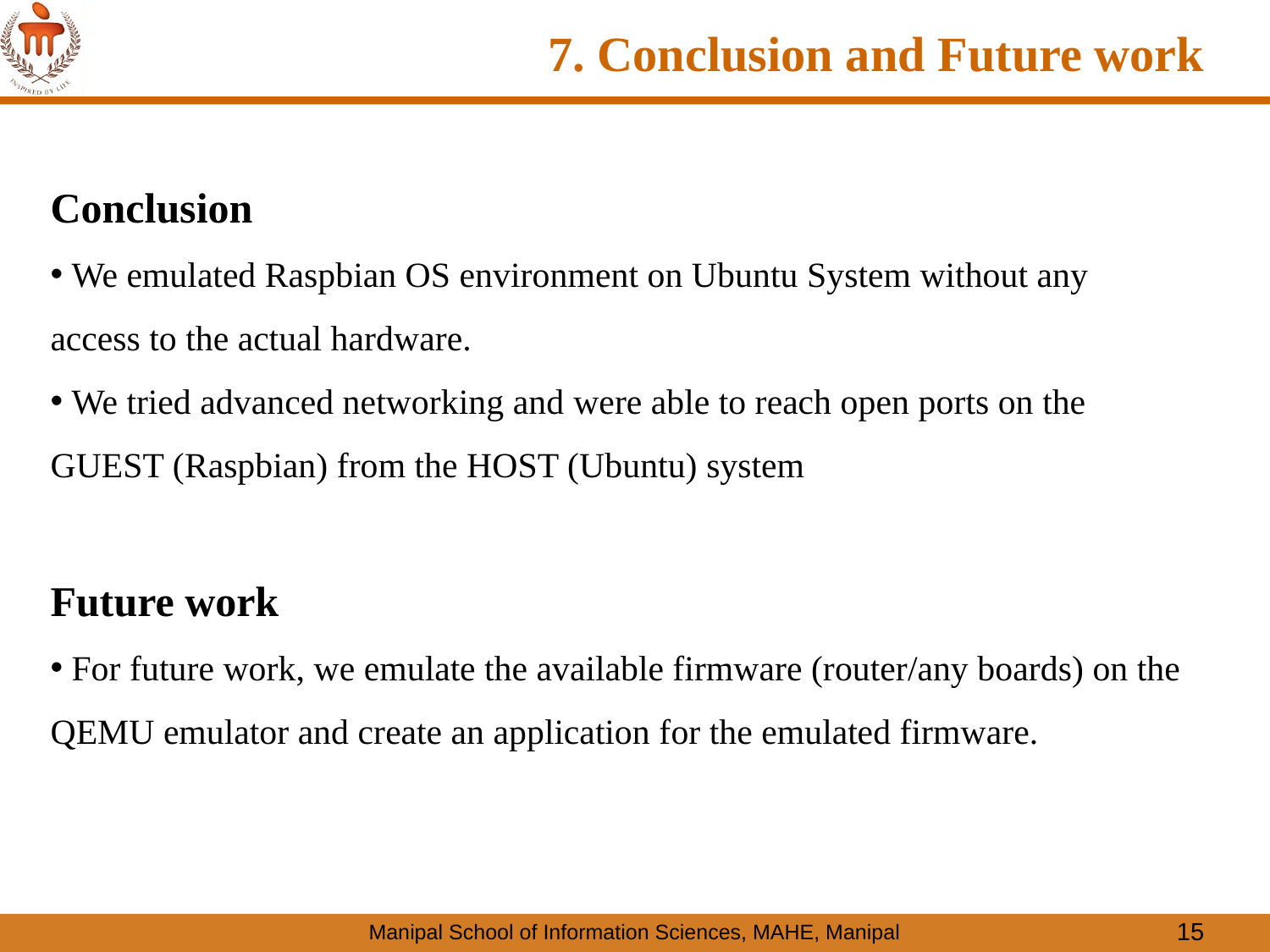

# 7. Conclusion and Future work
Conclusion
 We emulated Raspbian OS environment on Ubuntu System without any access to the actual hardware.
 We tried advanced networking and were able to reach open ports on the GUEST (Raspbian) from the HOST (Ubuntu) system

Future work
 For future work, we emulate the available firmware (router/any boards) on the QEMU emulator and create an application for the emulated firmware.
15